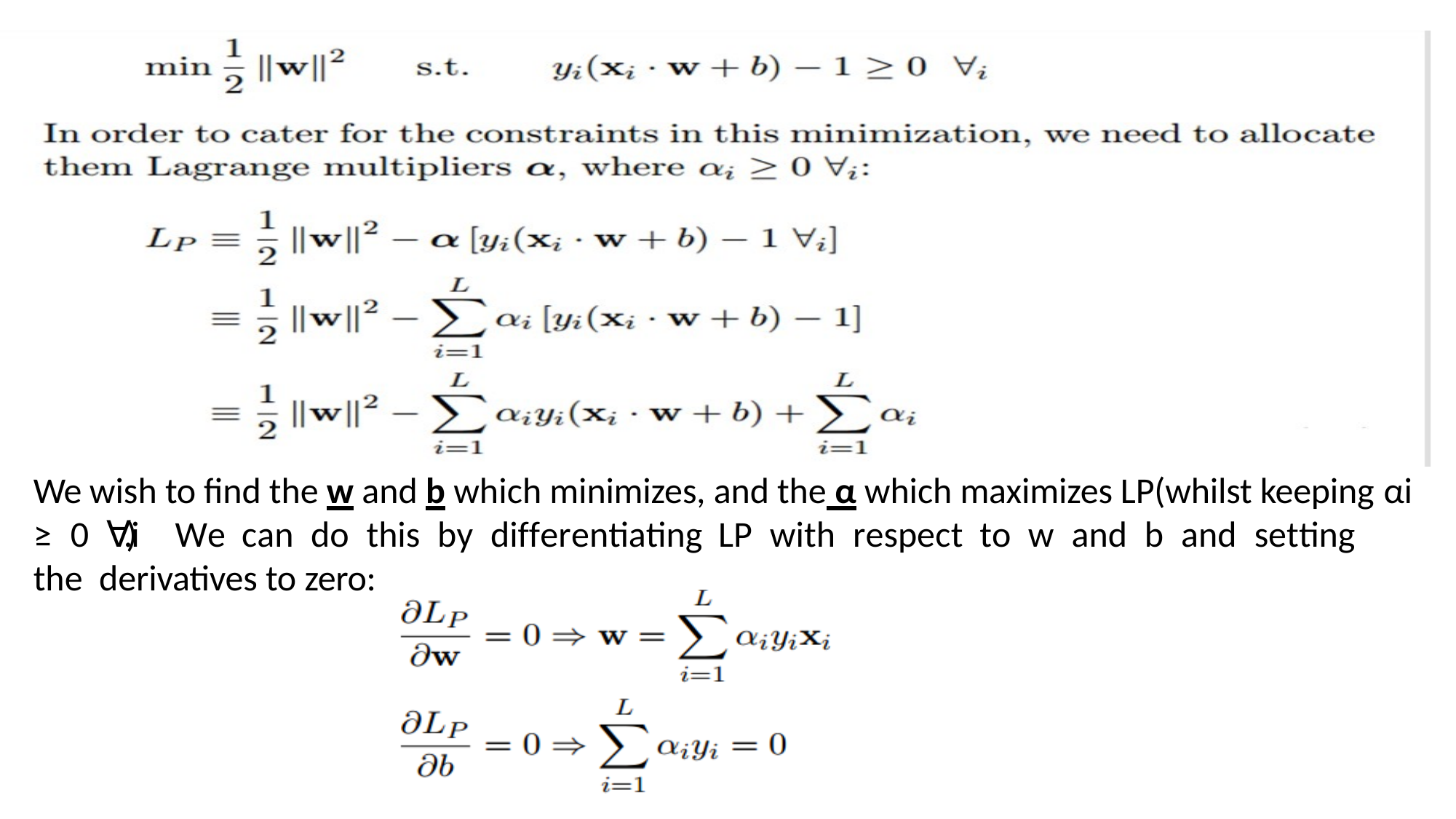

We wish to find the w and b which minimizes, and the α which maximizes LP(whilst keeping αi
≥	0	∀i).	We	can	do	this	by	differentiating	LP	with	respect	to	w	and	b	and	setting	the  derivatives to zero: